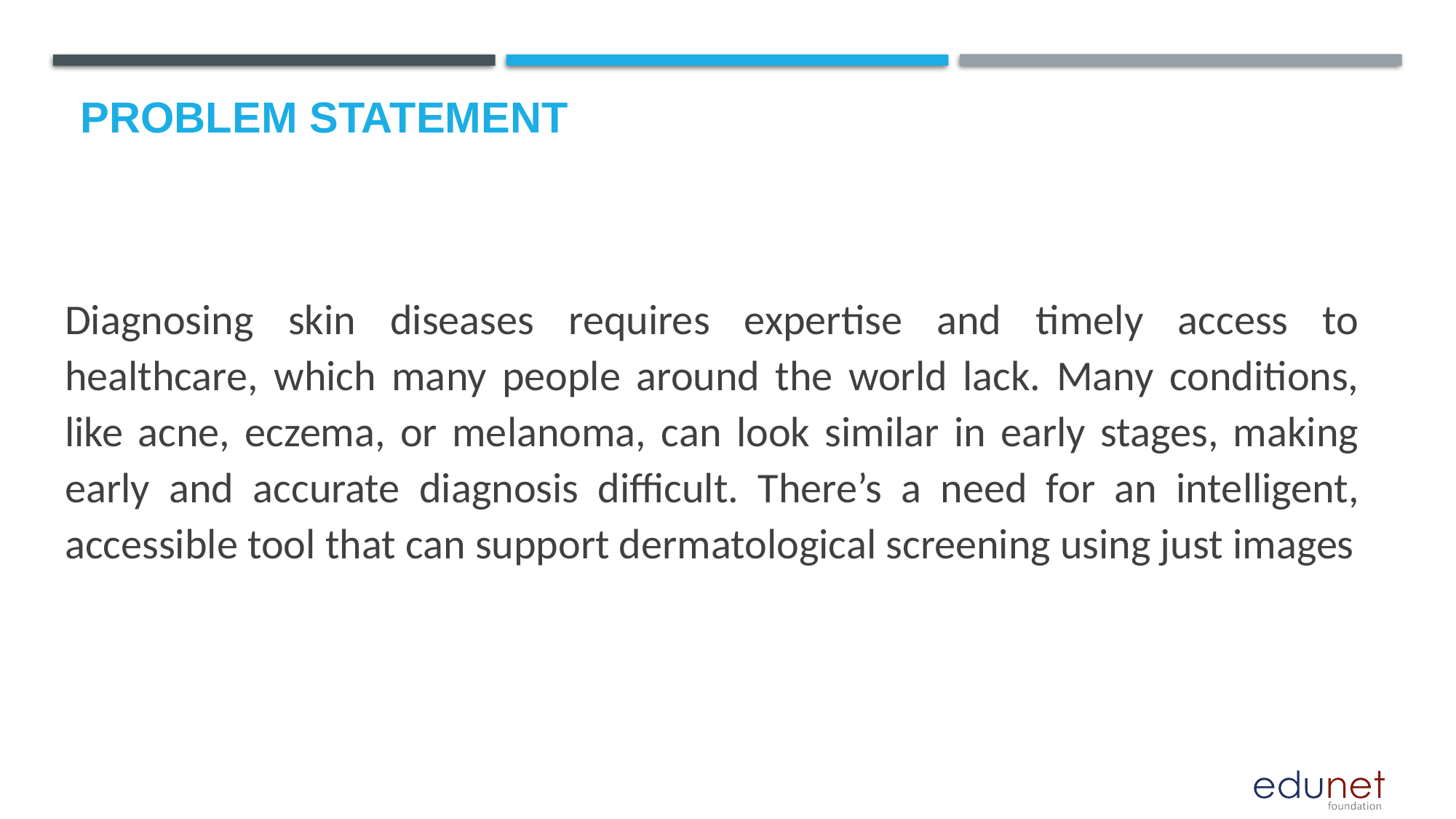

# Problem Statement
Diagnosing skin diseases requires expertise and timely access to healthcare, which many people around the world lack. Many conditions, like acne, eczema, or melanoma, can look similar in early stages, making early and accurate diagnosis difficult. There’s a need for an intelligent, accessible tool that can support dermatological screening using just images